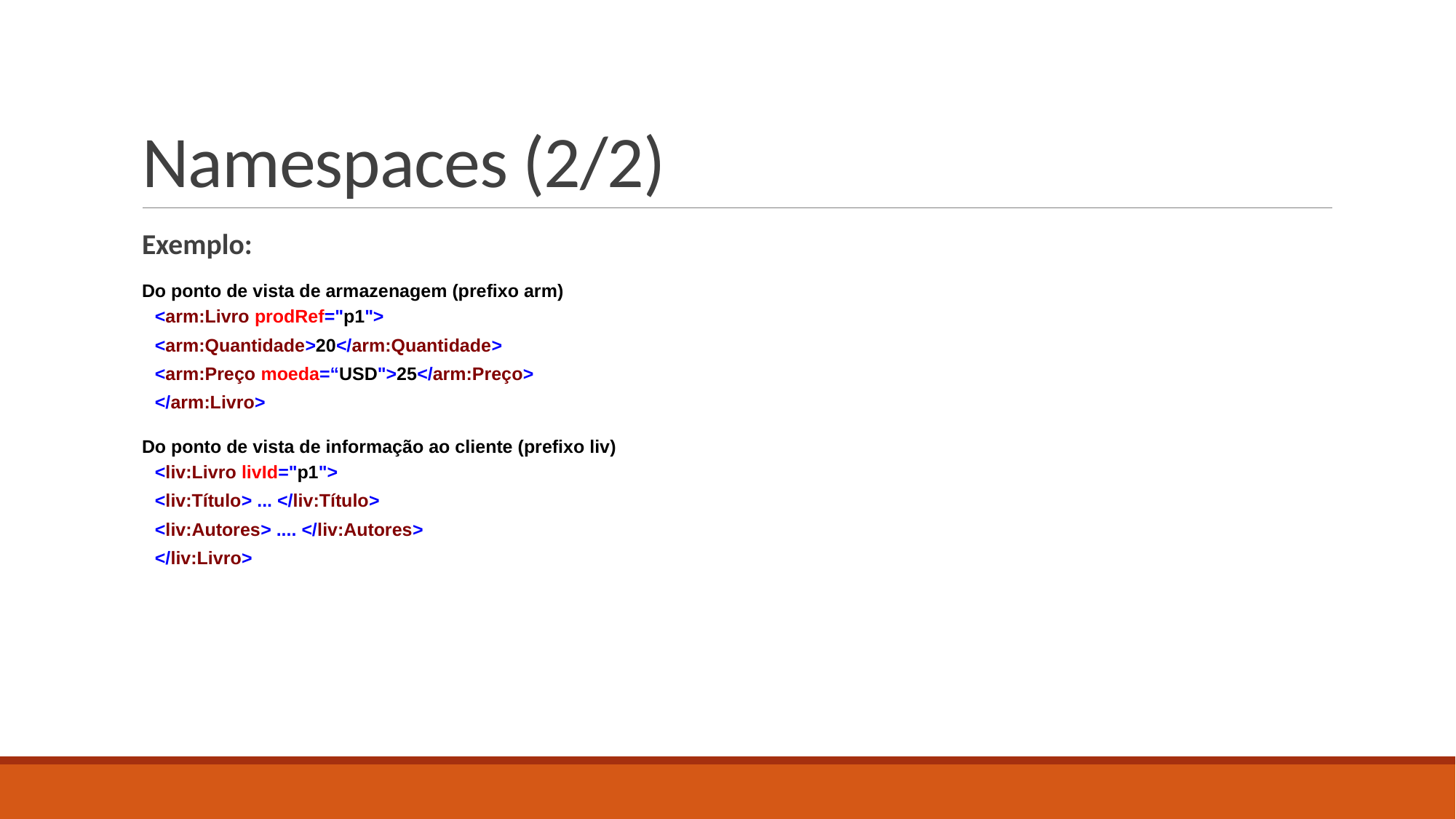

# Namespaces (2/2)
Exemplo:
Do ponto de vista de armazenagem (prefixo arm)
<arm:Livro prodRef="p1">
<arm:Quantidade>20</arm:Quantidade>
<arm:Preço moeda=“USD">25</arm:Preço>
</arm:Livro>
Do ponto de vista de informação ao cliente (prefixo liv)
<liv:Livro livId="p1">
<liv:Título> ... </liv:Título>
<liv:Autores> .... </liv:Autores>
</liv:Livro>